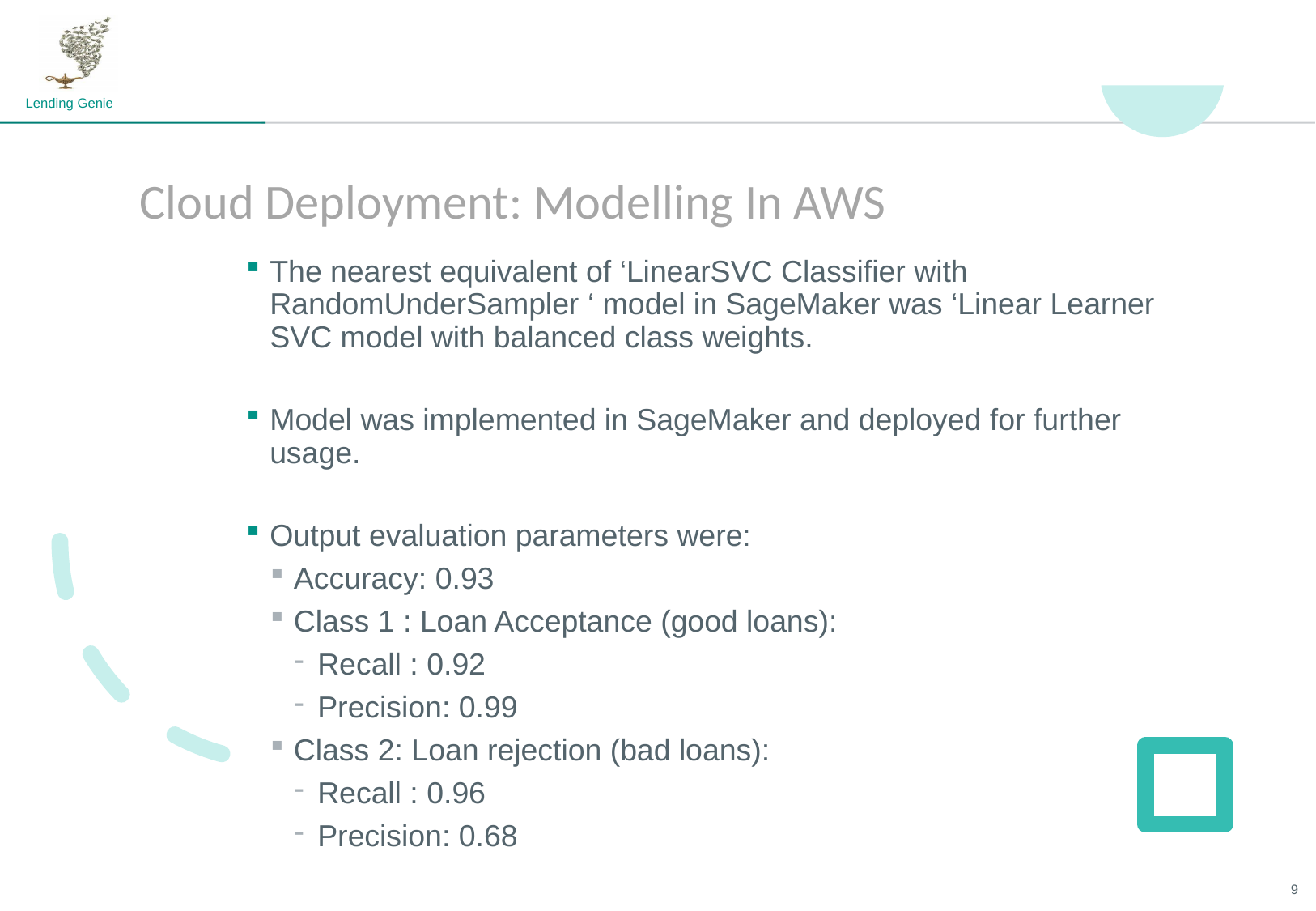

# Cloud Deployment: Modelling In AWS
The nearest equivalent of ‘LinearSVC Classifier with RandomUnderSampler ‘ model in SageMaker was ‘Linear Learner SVC model with balanced class weights.

Model was implemented in SageMaker and deployed for further usage.

Output evaluation parameters were:
Accuracy: 0.93
Class 1 : Loan Acceptance (good loans):
Recall : 0.92
Precision: 0.99
Class 2: Loan rejection (bad loans):
Recall : 0.96
Precision: 0.68